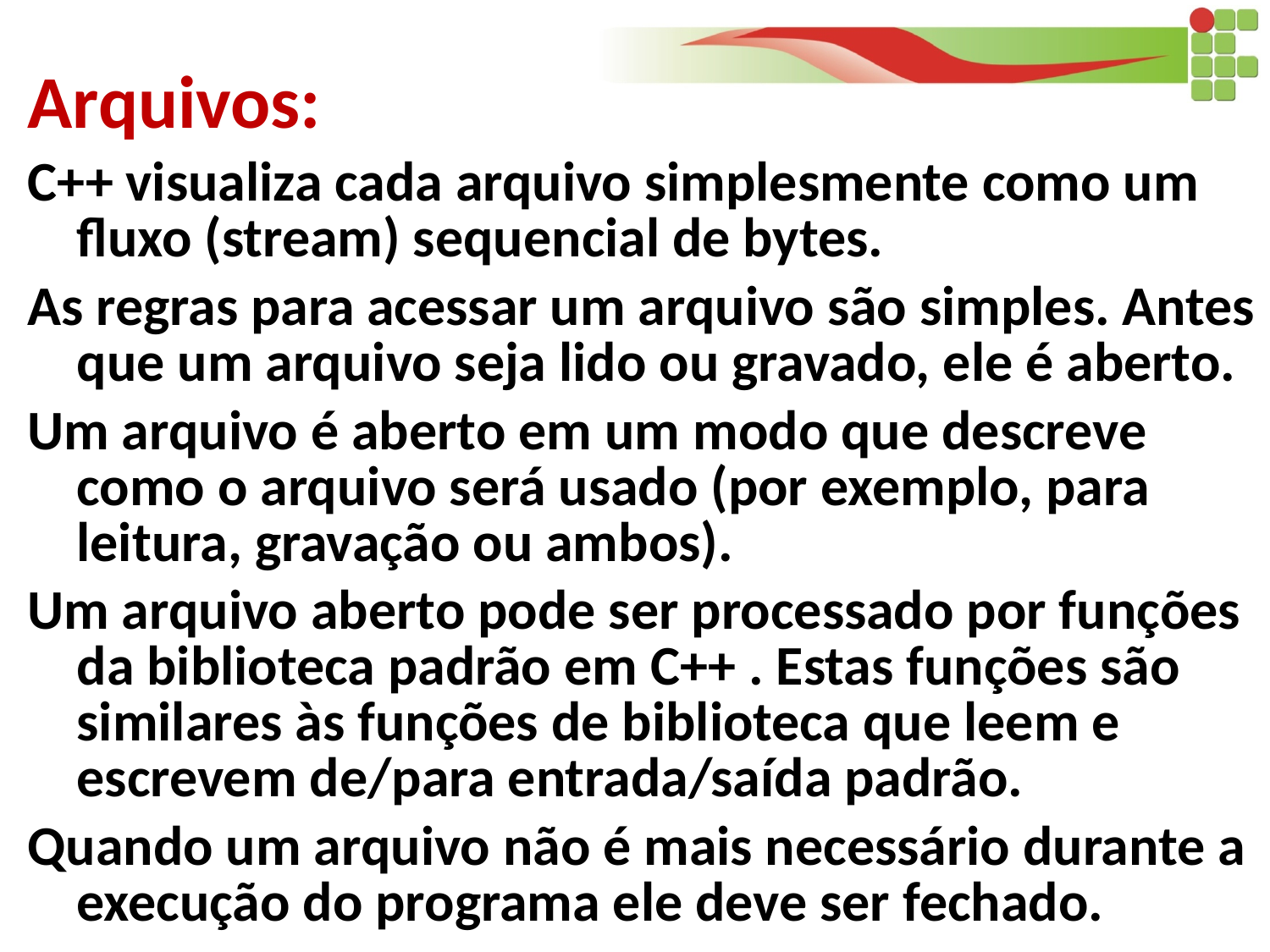

Arquivos:
C++ visualiza cada arquivo simplesmente como um fluxo (stream) sequencial de bytes.
As regras para acessar um arquivo são simples. Antes que um arquivo seja lido ou gravado, ele é aberto.
Um arquivo é aberto em um modo que descreve como o arquivo será usado (por exemplo, para leitura, gravação ou ambos).
Um arquivo aberto pode ser processado por funções da biblioteca padrão em C++ . Estas funções são similares às funções de biblioteca que leem e escrevem de/para entrada/saída padrão.
Quando um arquivo não é mais necessário durante a execução do programa ele deve ser fechado.